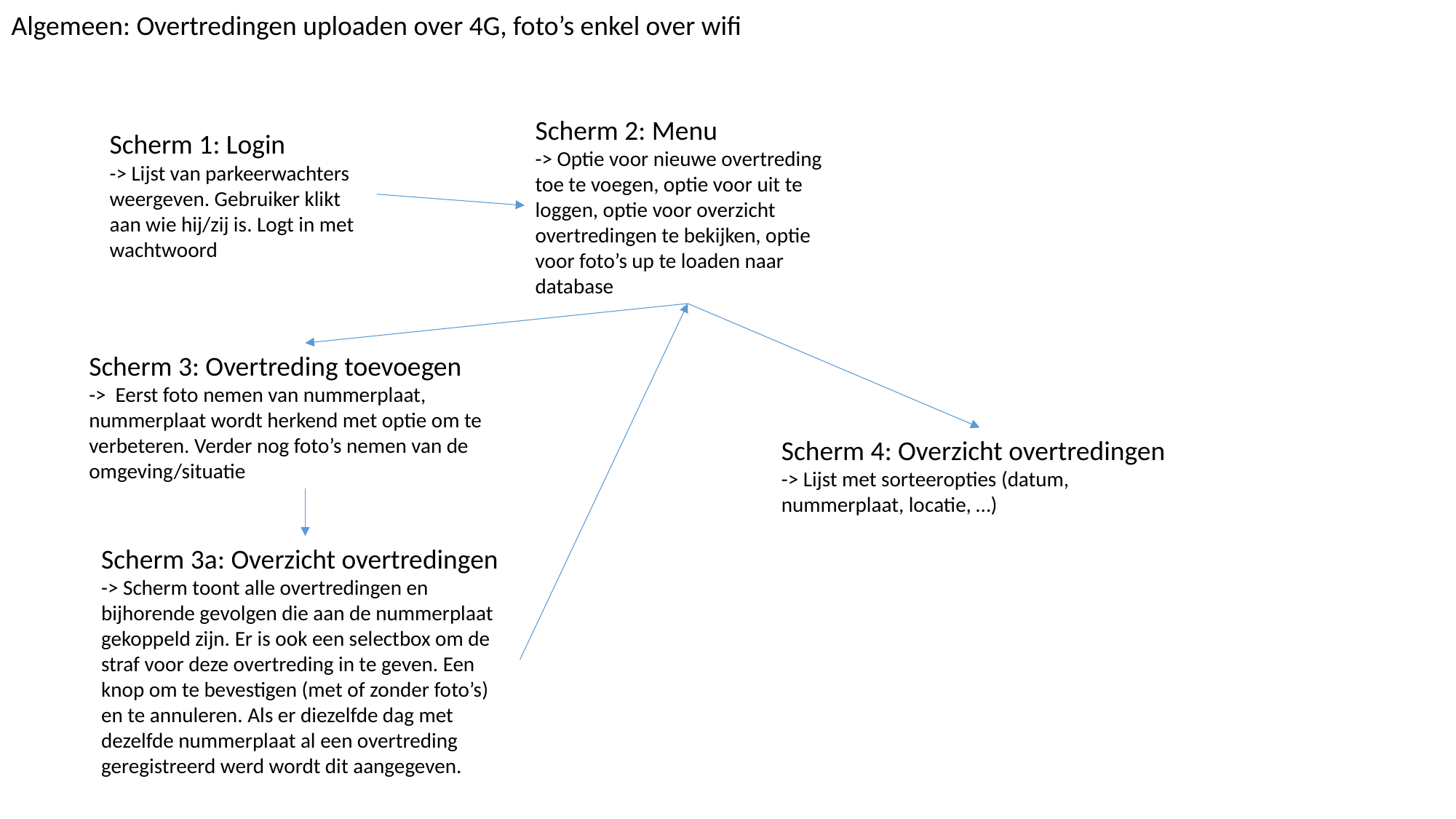

Algemeen: Overtredingen uploaden over 4G, foto’s enkel over wifi
Scherm 2: Menu
-> Optie voor nieuwe overtreding toe te voegen, optie voor uit te loggen, optie voor overzicht overtredingen te bekijken, optie voor foto’s up te loaden naar database
Scherm 1: Login
-> Lijst van parkeerwachters weergeven. Gebruiker klikt aan wie hij/zij is. Logt in met wachtwoord
Scherm 3: Overtreding toevoegen
->  Eerst foto nemen van nummerplaat, nummerplaat wordt herkend met optie om te verbeteren. Verder nog foto’s nemen van de omgeving/situatie
Scherm 4: Overzicht overtredingen
-> Lijst met sorteeropties (datum, nummerplaat, locatie, …)
Scherm 3a: Overzicht overtredingen
-> Scherm toont alle overtredingen en bijhorende gevolgen die aan de nummerplaat gekoppeld zijn. Er is ook een selectbox om de straf voor deze overtreding in te geven. Een knop om te bevestigen (met of zonder foto’s) en te annuleren. Als er diezelfde dag met dezelfde nummerplaat al een overtreding geregistreerd werd wordt dit aangegeven.